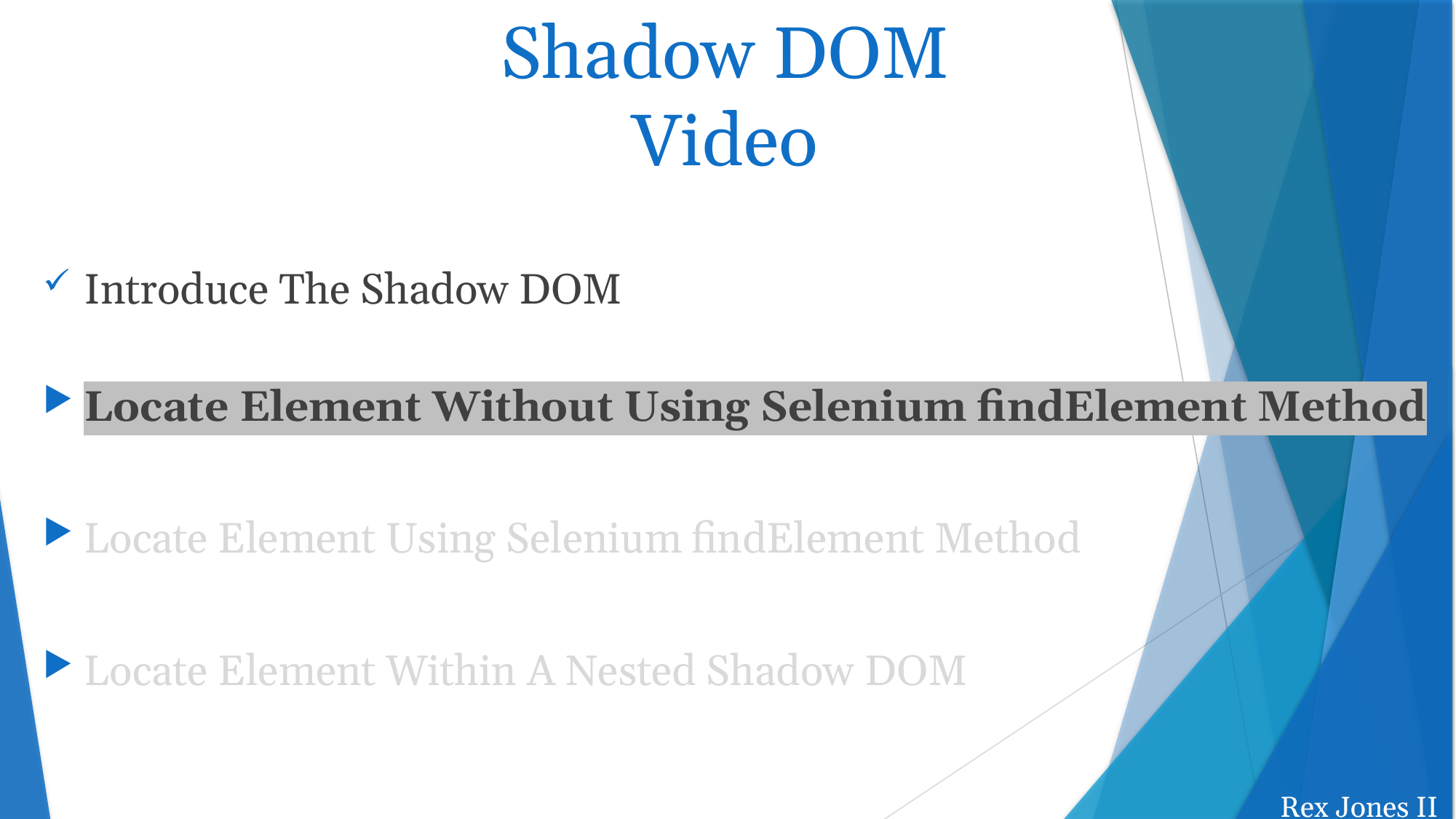

Shadow DOM
Video
Introduce The Shadow DOM

Locate Element Without Using Selenium findElement Method

Locate Element Using Selenium findElement Method

Locate Element Within A Nested Shadow DOM